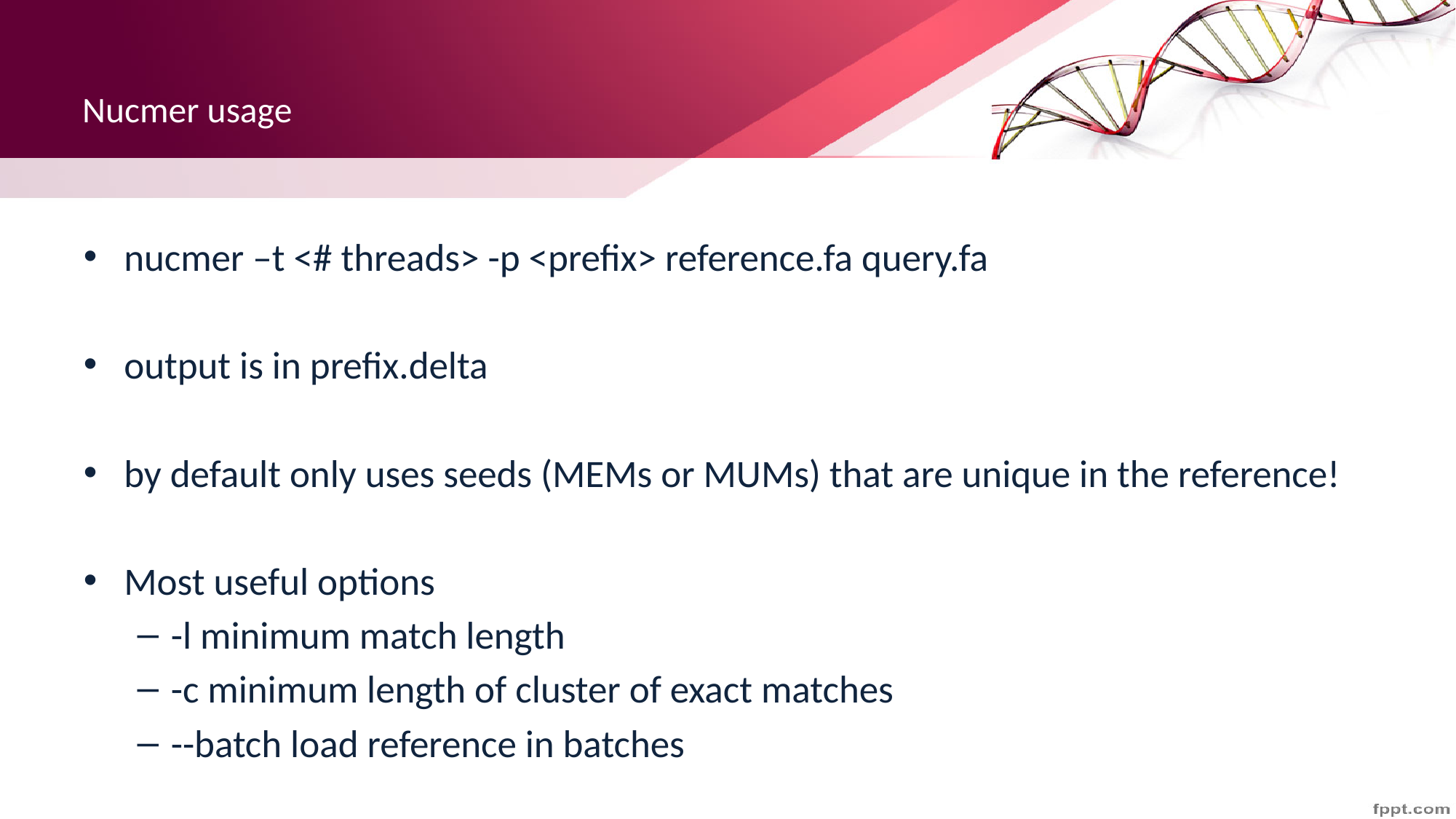

# Nucmer usage
nucmer –t <# threads> -p <prefix> reference.fa query.fa

output is in prefix.delta

by default only uses seeds (MEMs or MUMs) that are unique in the reference!

Most useful options
-l minimum match length
-c minimum length of cluster of exact matches
--batch load reference in batches